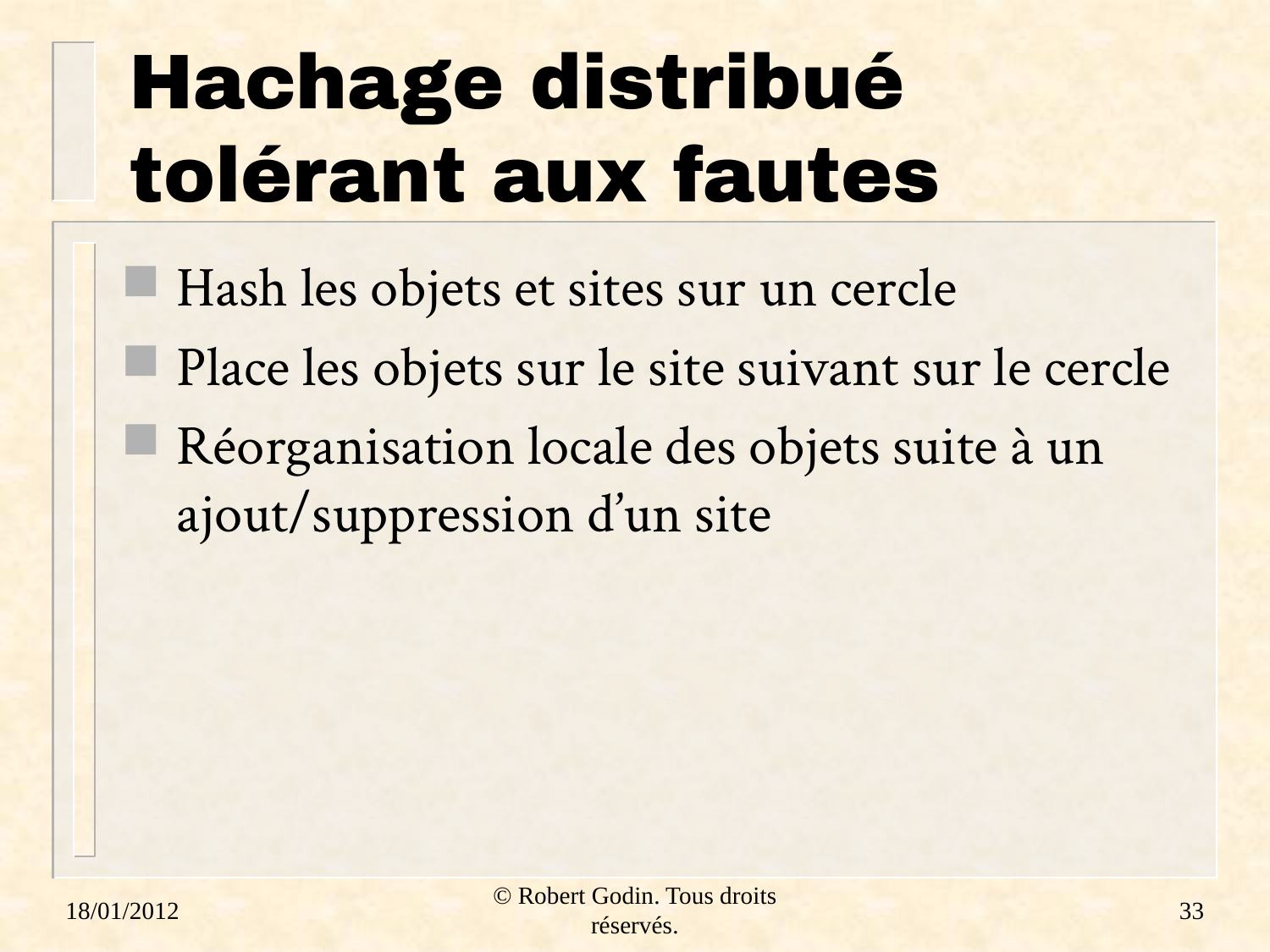

# Hachage distribué tolérant aux fautes
Hash les objets et sites sur un cercle
Place les objets sur le site suivant sur le cercle
Réorganisation locale des objets suite à un ajout/suppression d’un site

18/01/2012
© Robert Godin. Tous droits réservés.
33